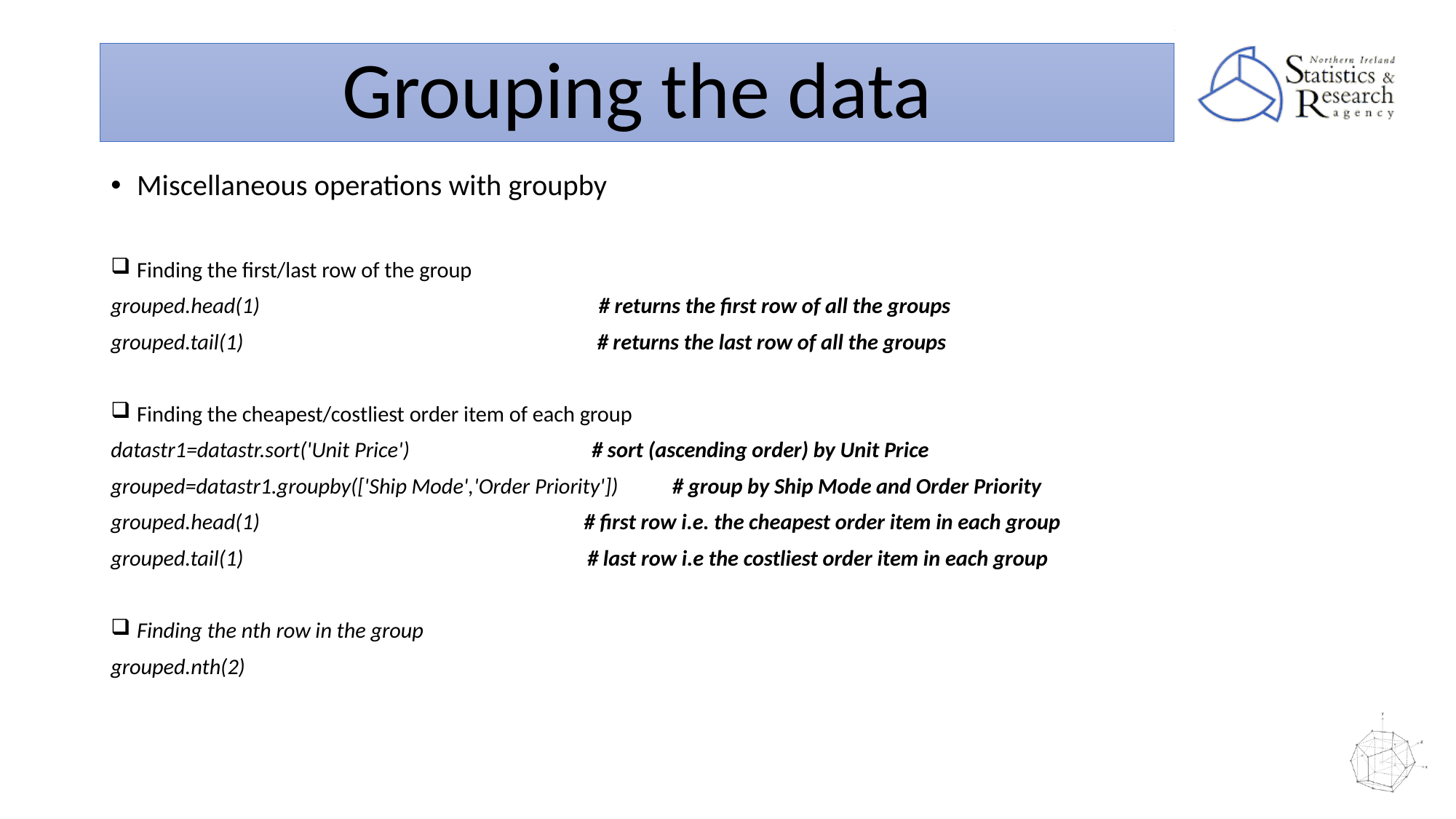

Grouping the data
Miscellaneous operations with groupby

Finding the first/last row of the group
grouped.head(1)                                                                     # returns the first row of all the groups
grouped.tail(1)                                                                        # returns the last row of all the groups

Finding the cheapest/costliest order item of each group
datastr1=datastr.sort('Unit Price')                                     # sort (ascending order) by Unit Price
grouped=datastr1.groupby(['Ship Mode','Order Priority'])           # group by Ship Mode and Order Priority
grouped.head(1)                                                                  # first row i.e. the cheapest order item in each group
grouped.tail(1)                                                                      # last row i.e the costliest order item in each group

Finding the nth row in the group
grouped.nth(2)